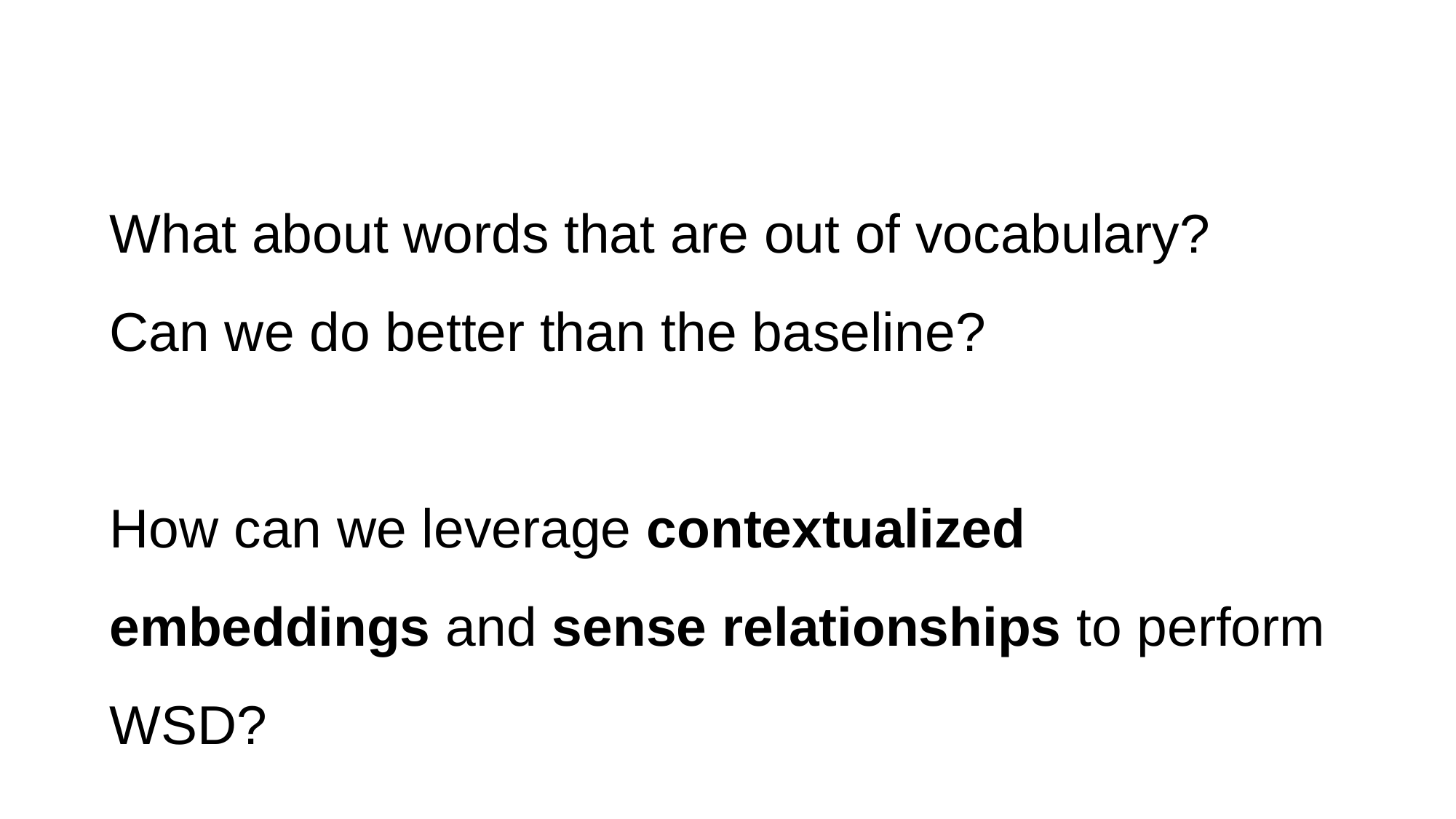

What about words that are out of vocabulary?
Can we do better than the baseline?
How can we leverage contextualized embeddings and sense relationships to perform WSD?